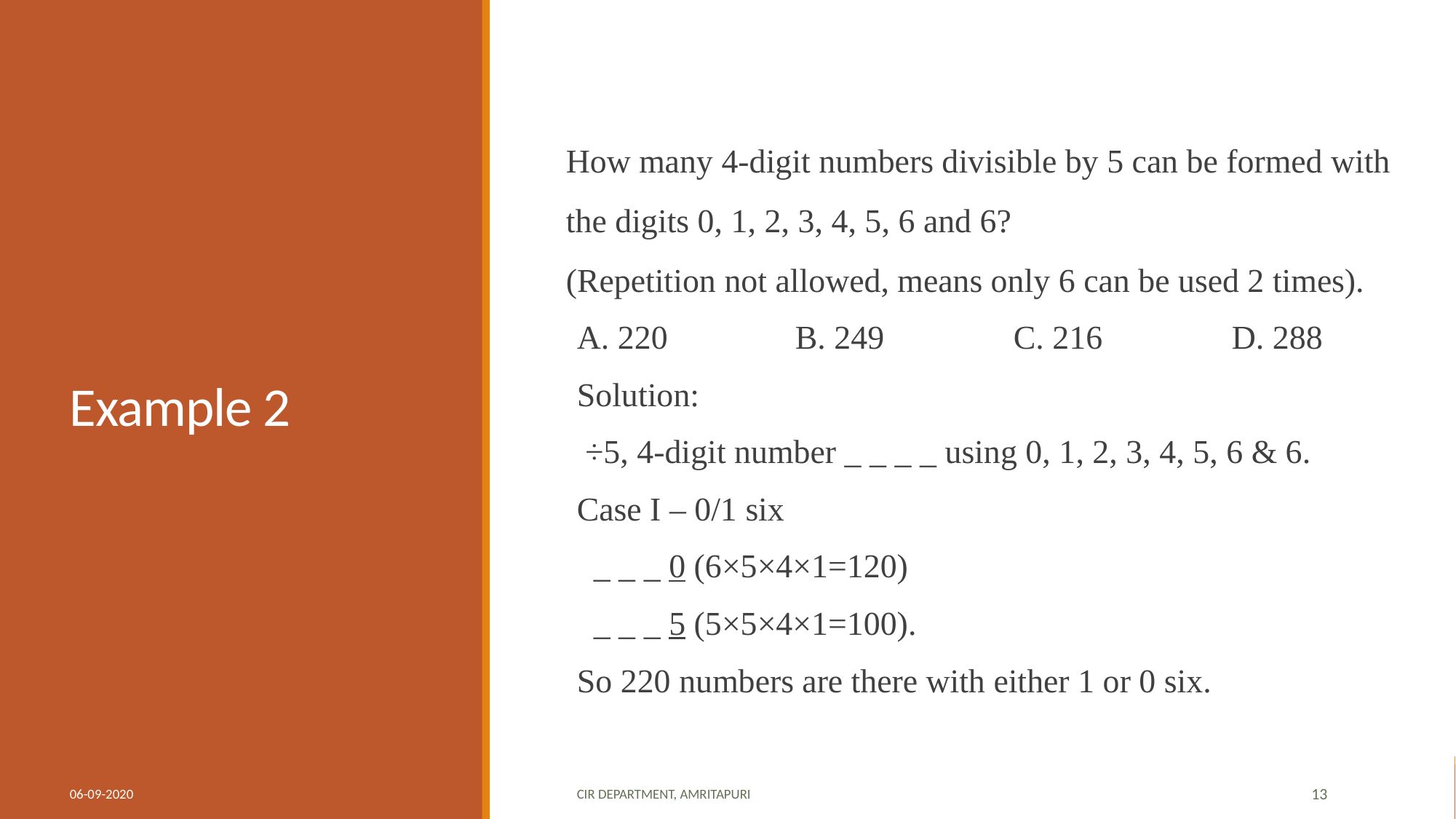

# Example 2
How many 4-digit numbers divisible by 5 can be formed with the digits 0, 1, 2, 3, 4, 5, 6 and 6?                             (Repetition not allowed, means only 6 can be used 2 times).
A. 220		B. 249		C. 216		D. 288
Solution:
 ÷5, 4-digit number _ _ _ _ using 0, 1, 2, 3, 4, 5, 6 & 6.
Case I – 0/1 six
  _ _ _ 0 (6×5×4×1=120)
  _ _ _ 5 (5×5×4×1=100).
So 220 numbers are there with either 1 or 0 six.
06-09-2020
CIR department, Amritapuri
13